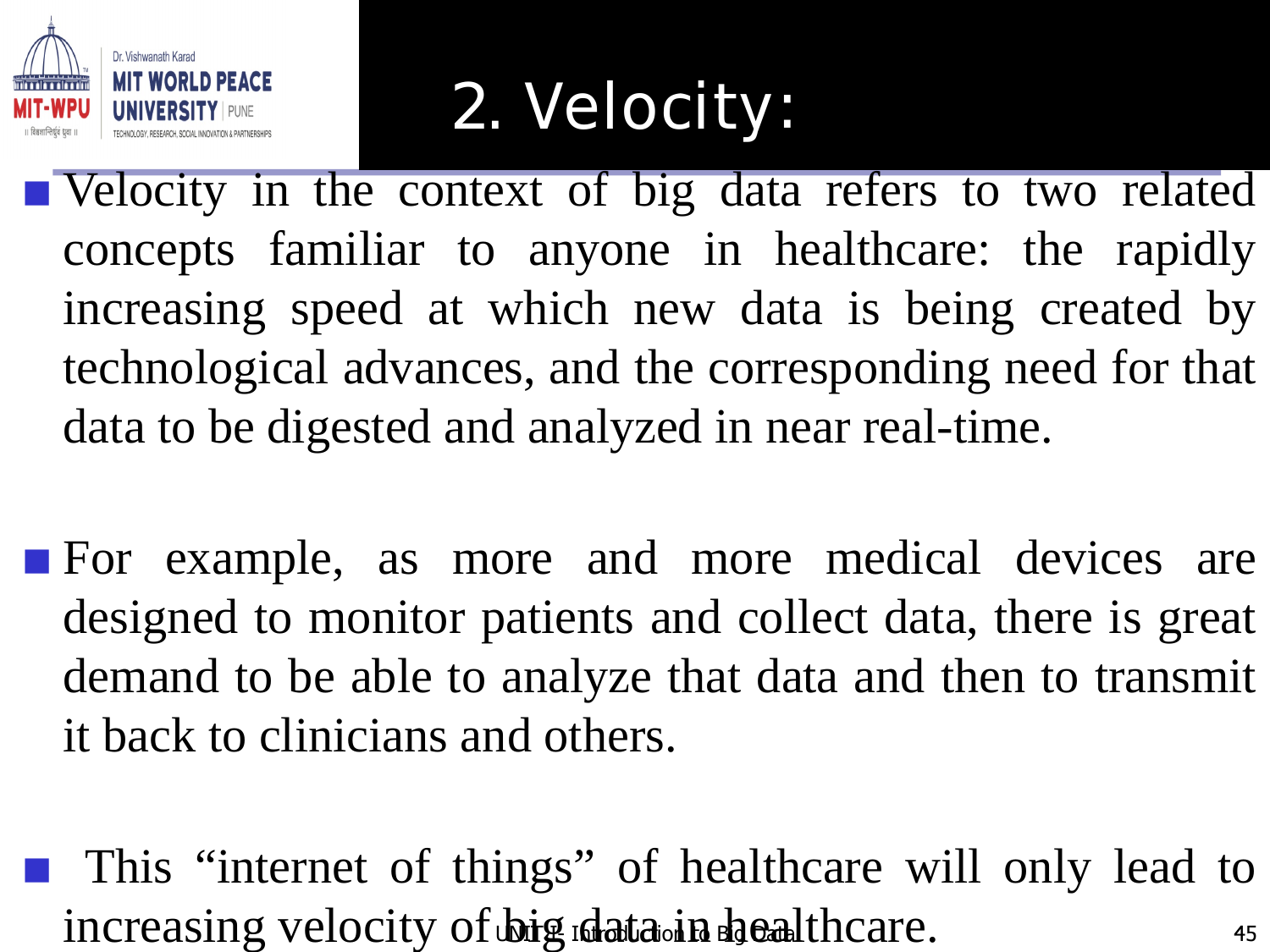

# 2. Velocity:
Velocity in the context of big data refers to two related concepts familiar to anyone in healthcare: the rapidly increasing speed at which new data is being created by technological advances, and the corresponding need for that data to be digested and analyzed in near real-time.

For example, as more and more medical devices are designed to monitor patients and collect data, there is great demand to be able to analyze that data and then to transmit it back to clinicians and others.

 This “internet of things” of healthcare will only lead to increasing velocity of big data in healthcare.

UNIT I- Introduction to Big Data
45